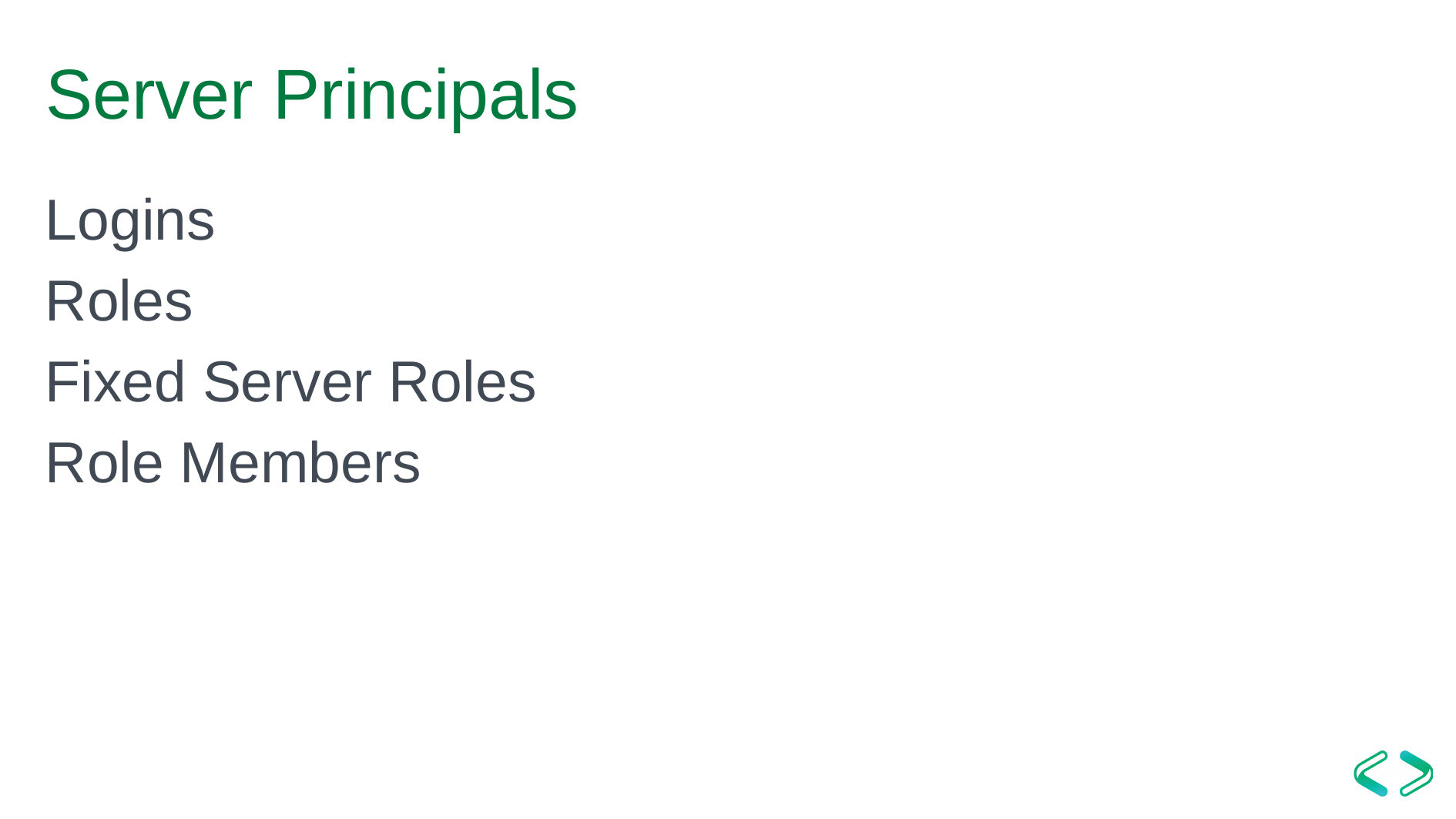

# Server Principals
Logins
Roles
Fixed Server Roles
Role Members